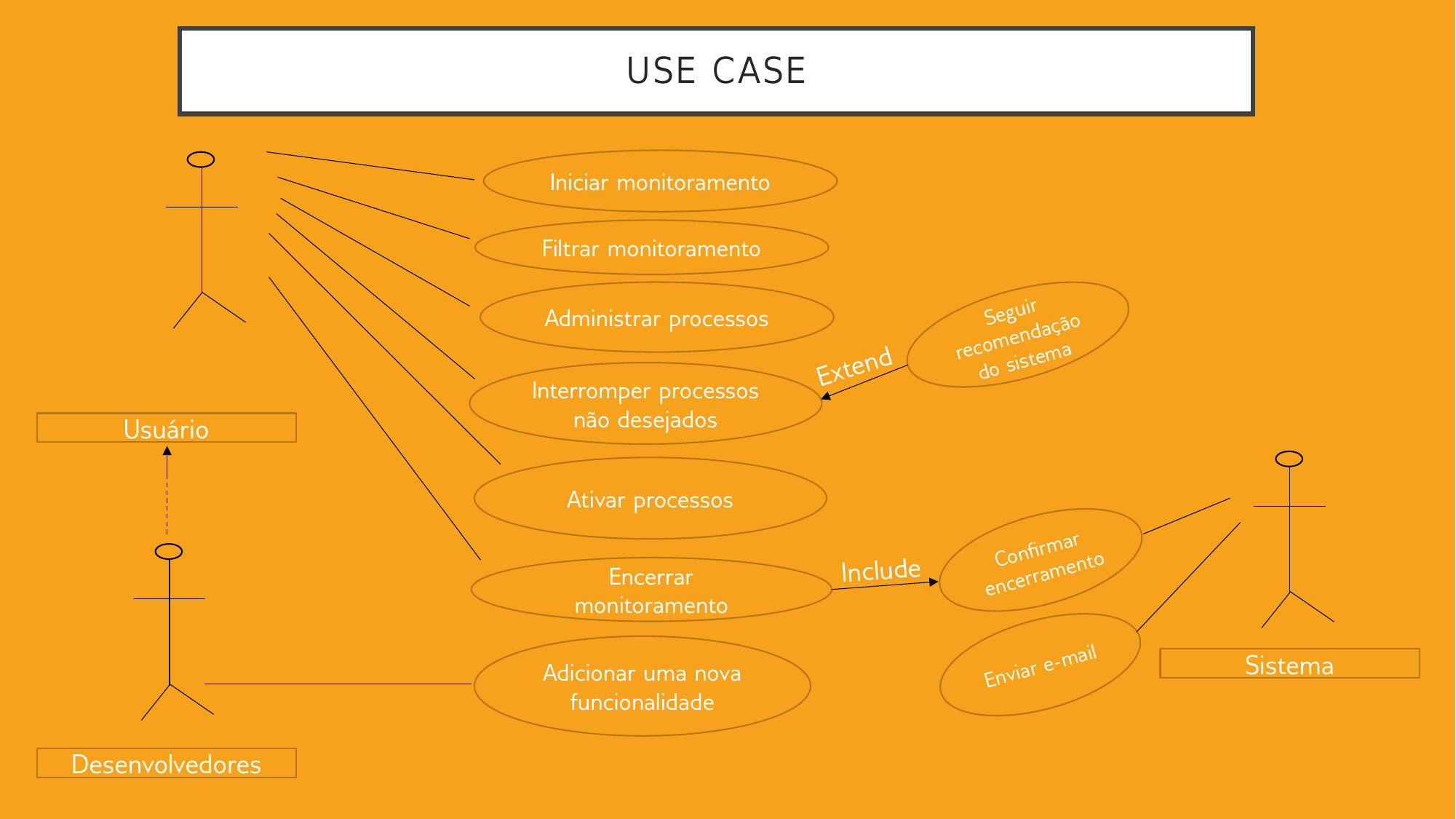

# Use case
Iniciar monitoramento

Filtrar monitoramento
Administrar processos
Seguir recomendação do sistema
Extend
Interromper processos não desejados
Usuário

Ativar processos
Confirmar encerramento

Include
Encerrar monitoramento
Enviar e-mail
Adicionar uma nova funcionalidade
Sistema
Desenvolvedores